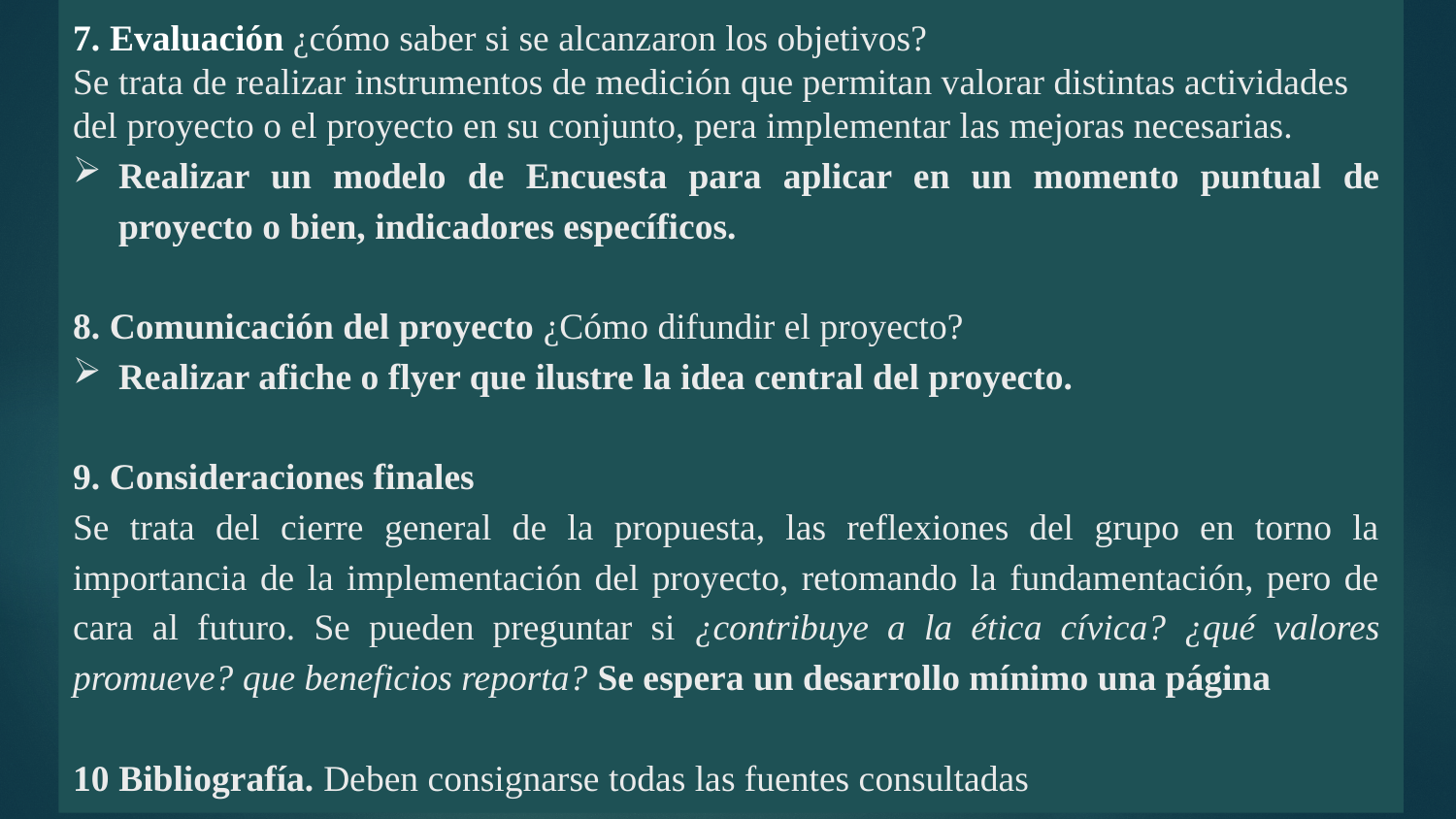

# 7. Evaluación ¿cómo saber si se alcanzaron los objetivos?
Se trata de realizar instrumentos de medición que permitan valorar distintas actividades del proyecto o el proyecto en su conjunto, pera implementar las mejoras necesarias.
Realizar un modelo de Encuesta para aplicar en un momento puntual de proyecto o bien, indicadores específicos.

8. Comunicación del proyecto ¿Cómo difundir el proyecto?
Realizar afiche o flyer que ilustre la idea central del proyecto.

9. Consideraciones finales
Se trata del cierre general de la propuesta, las reflexiones del grupo en torno la importancia de la implementación del proyecto, retomando la fundamentación, pero de cara al futuro. Se pueden preguntar si ¿contribuye a la ética cívica? ¿qué valores promueve? que beneficios reporta? Se espera un desarrollo mínimo una página

10 Bibliografía. Deben consignarse todas las fuentes consultadas